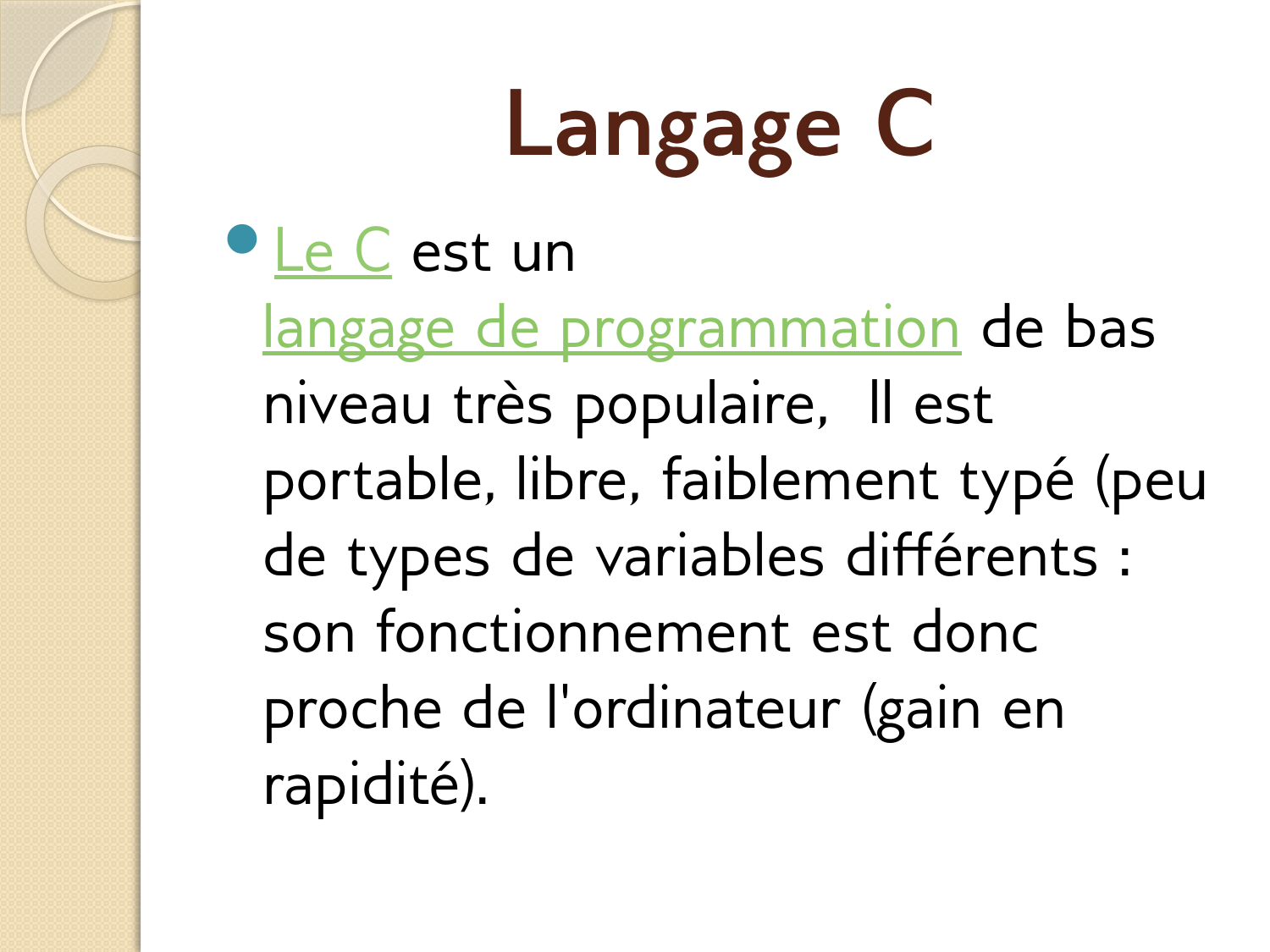

# Langage C
Le C est un langage de programmation de bas niveau très populaire,  Il est portable, libre, faiblement typé (peu de types de variables différents : son fonctionnement est donc proche de l'ordinateur (gain en rapidité).